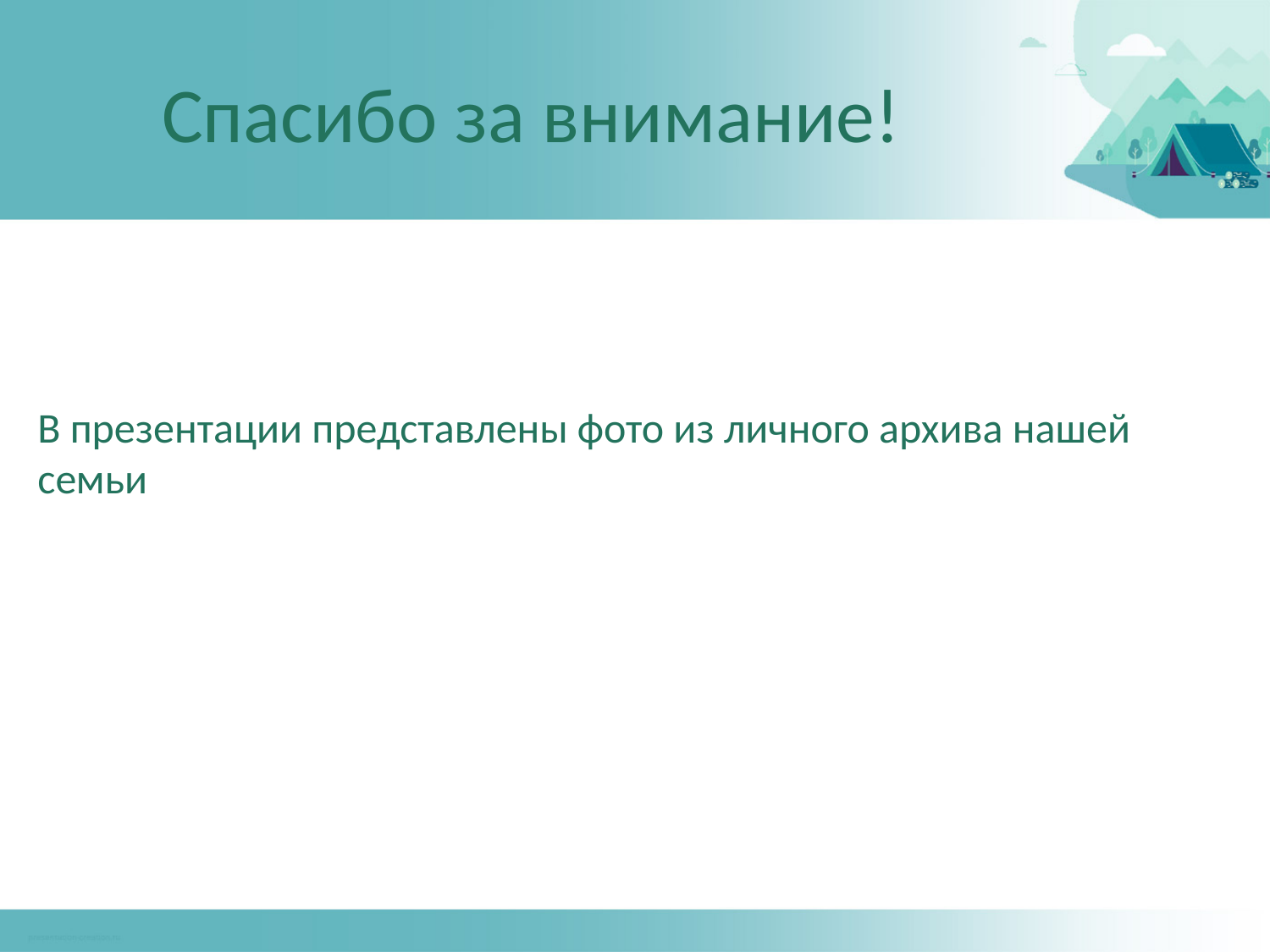

# Спасибо за внимание!

В презентации представлены фото из личного архива нашей семьи